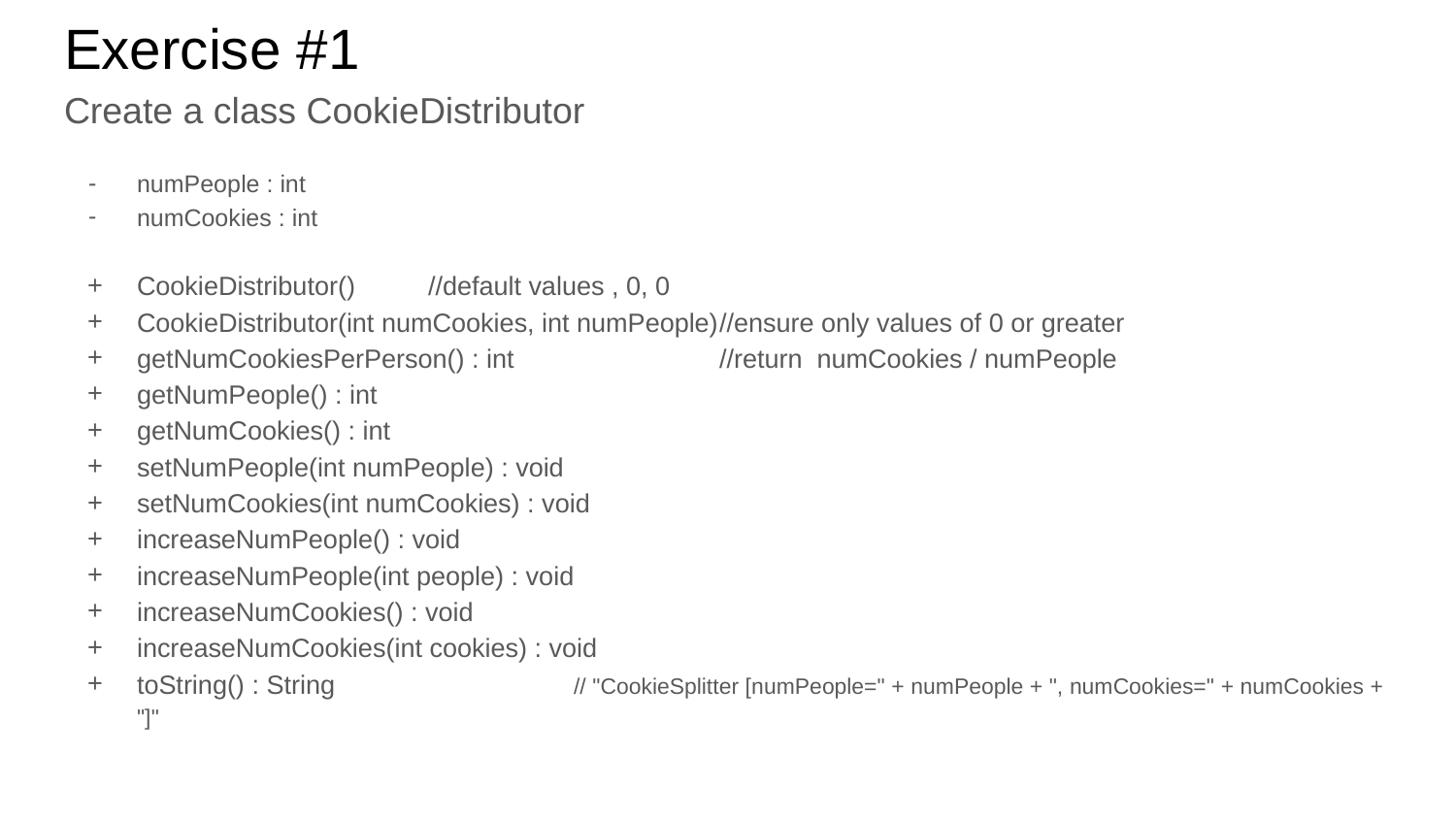

# Exercise #1
Create a class CookieDistributor

numPeople : int
numCookies : int

CookieDistributor() 	//default values , 0, 0
CookieDistributor(int numCookies, int numPeople)	//ensure only values of 0 or greater
getNumCookiesPerPerson() : int		//return  numCookies / numPeople
getNumPeople() : int
getNumCookies() : int
setNumPeople(int numPeople) : void
setNumCookies(int numCookies) : void
increaseNumPeople() : void
increaseNumPeople(int people) : void
increaseNumCookies() : void
increaseNumCookies(int cookies) : void
toString() : String		// "CookieSplitter [numPeople=" + numPeople + ", numCookies=" + numCookies + "]"